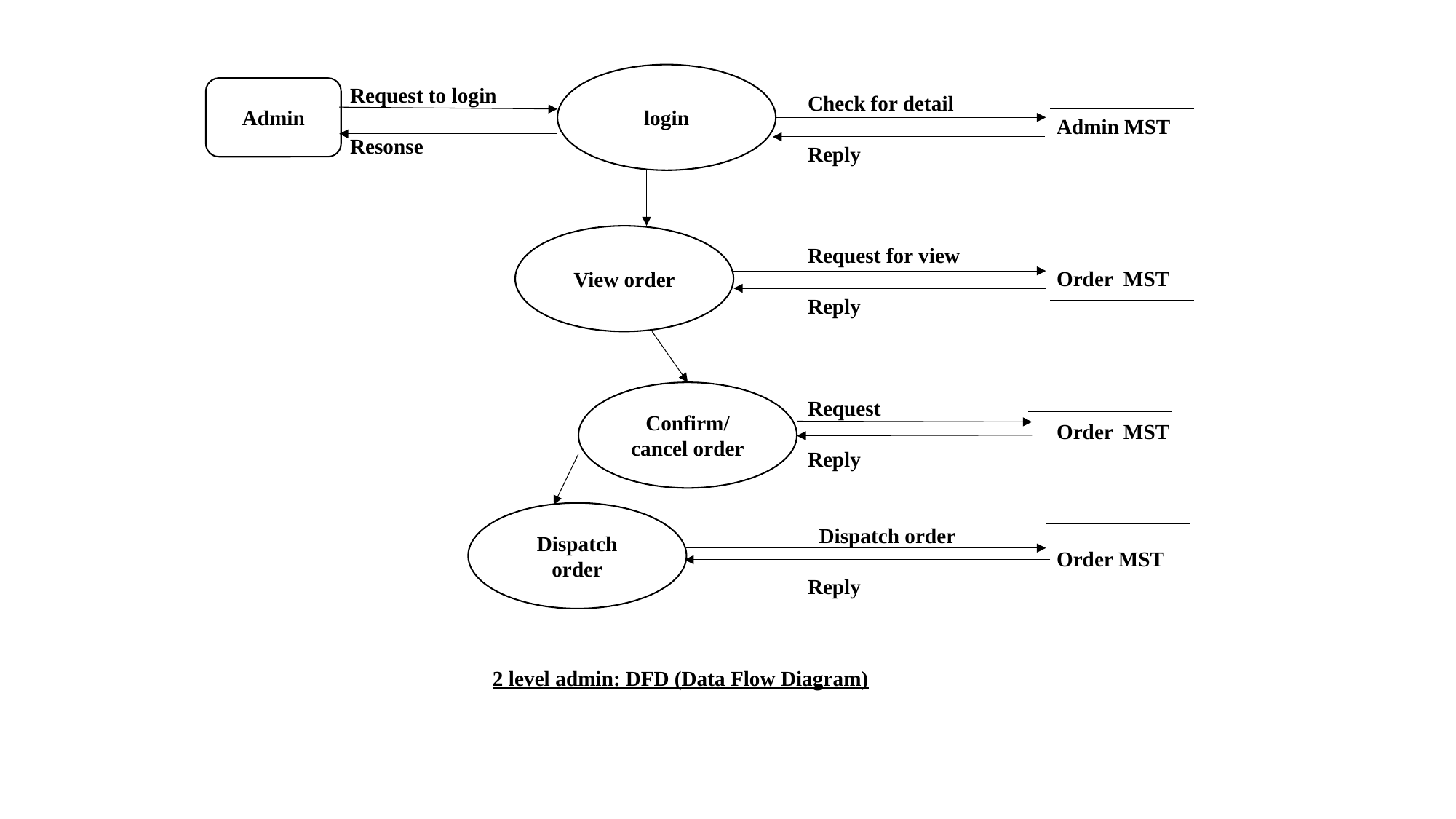

Request to login

Resonse

Check for detail

Reply

Request for view

Reply

Request

Reply

Dispatch order

Reply

Admin MST

Order  MST

Order  MST

Order MST

login
Admin
View order
Confirm/
cancel order
Dispatch order

2 level admin: DFD (Data Flow Diagram)